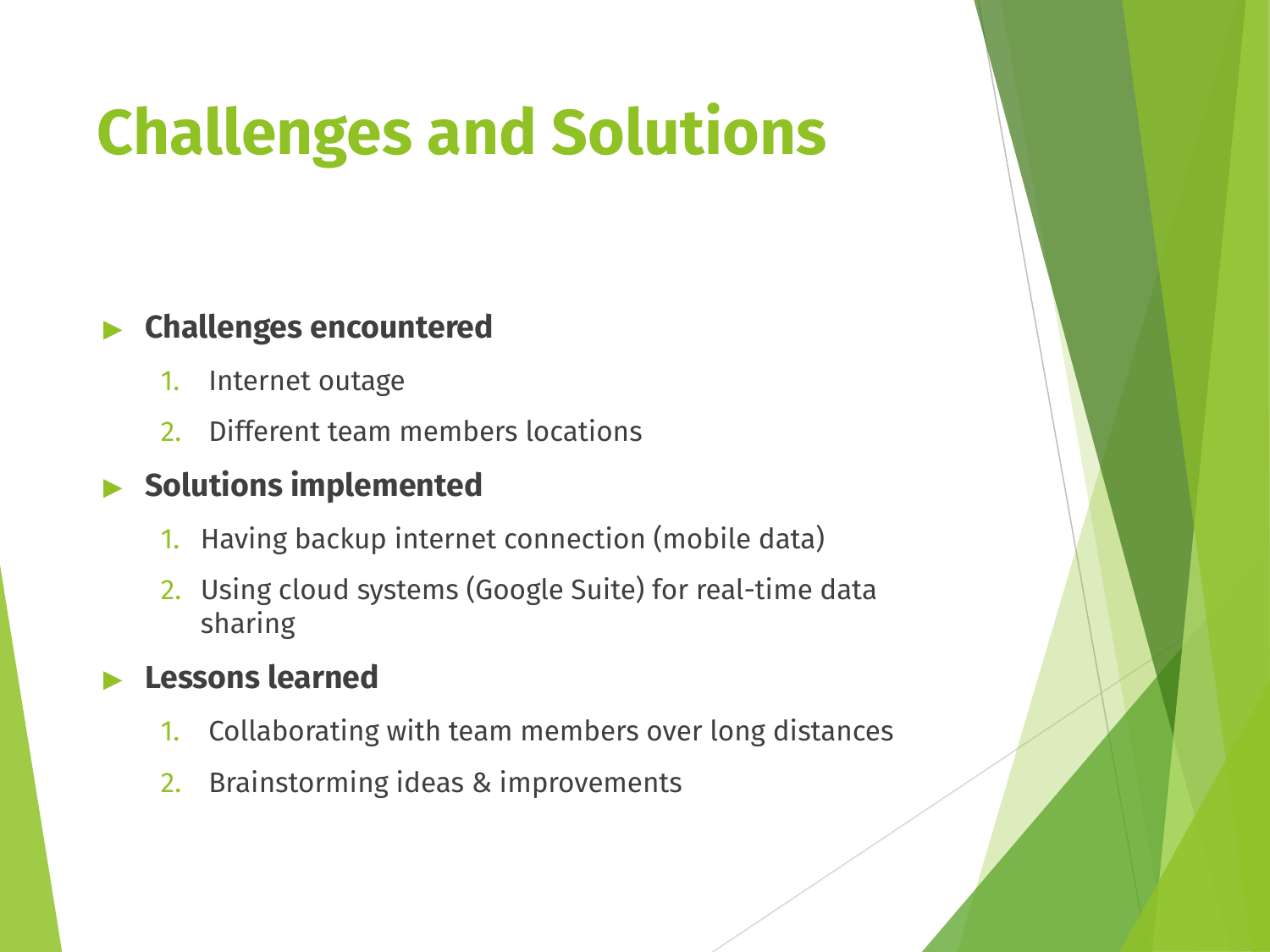

# Challenges and Solutions
Challenges encountered
Internet outage
Different team members locations
Solutions implemented
Having backup internet connection (mobile data)
Using cloud systems (Google Suite) for real-time data sharing
Lessons learned
Collaborating with team members over long distances
Brainstorming ideas & improvements